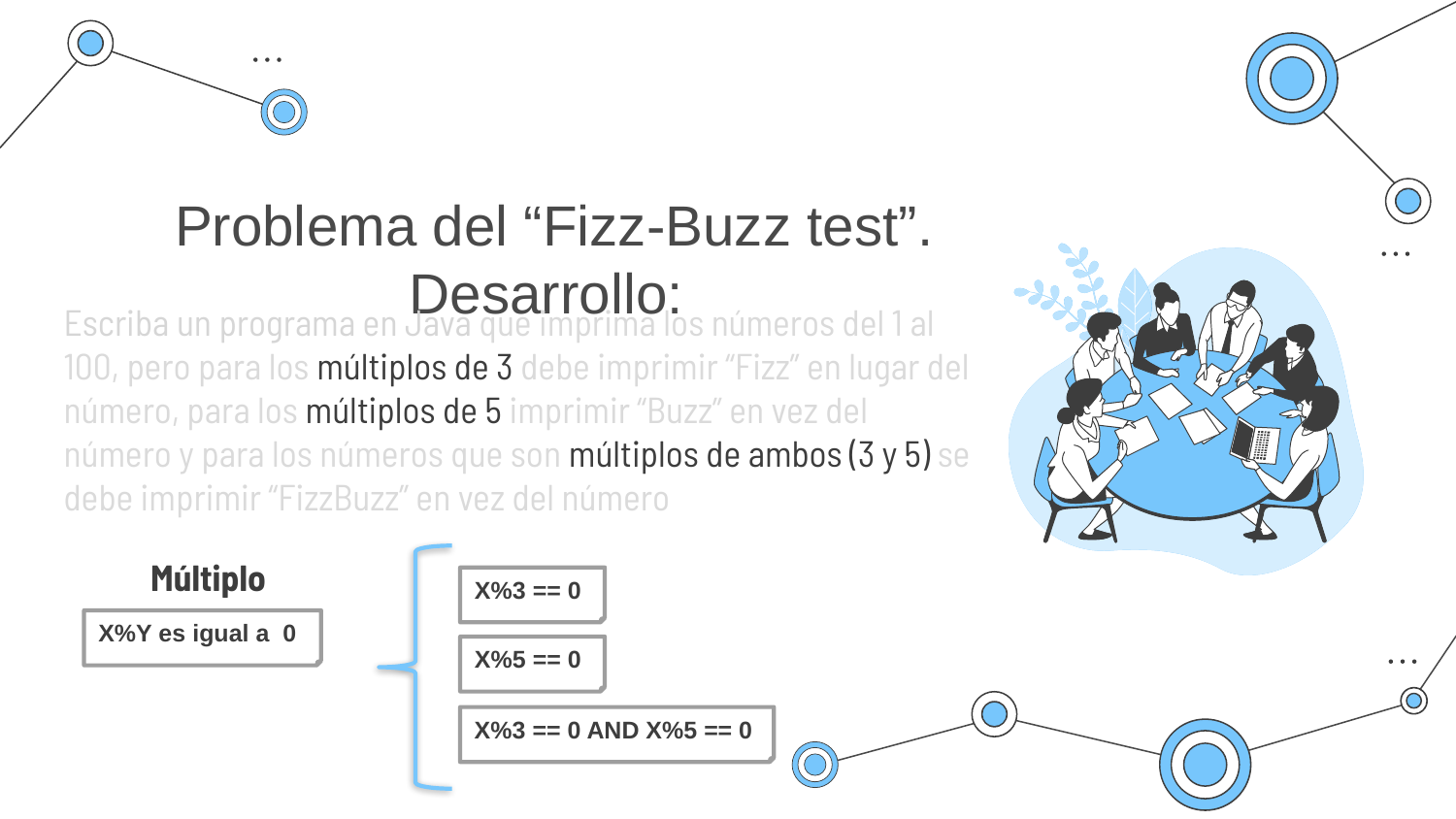

# Problema del “Fizz-Buzz test”. Desarrollo:

Escriba un programa en Java que imprima los números del 1 al 100, pero para los múltiplos de 3 debe imprimir “Fizz” en lugar del número, para los múltiplos de 5 imprimir “Buzz” en vez del número y para los números que son múltiplos de ambos (3 y 5) se debe imprimir “FizzBuzz” en vez del número
Múltiplo

X%3 == 0

X%Y es igual a  0

X%5 == 0

X%3 == 0 AND X%5 == 0